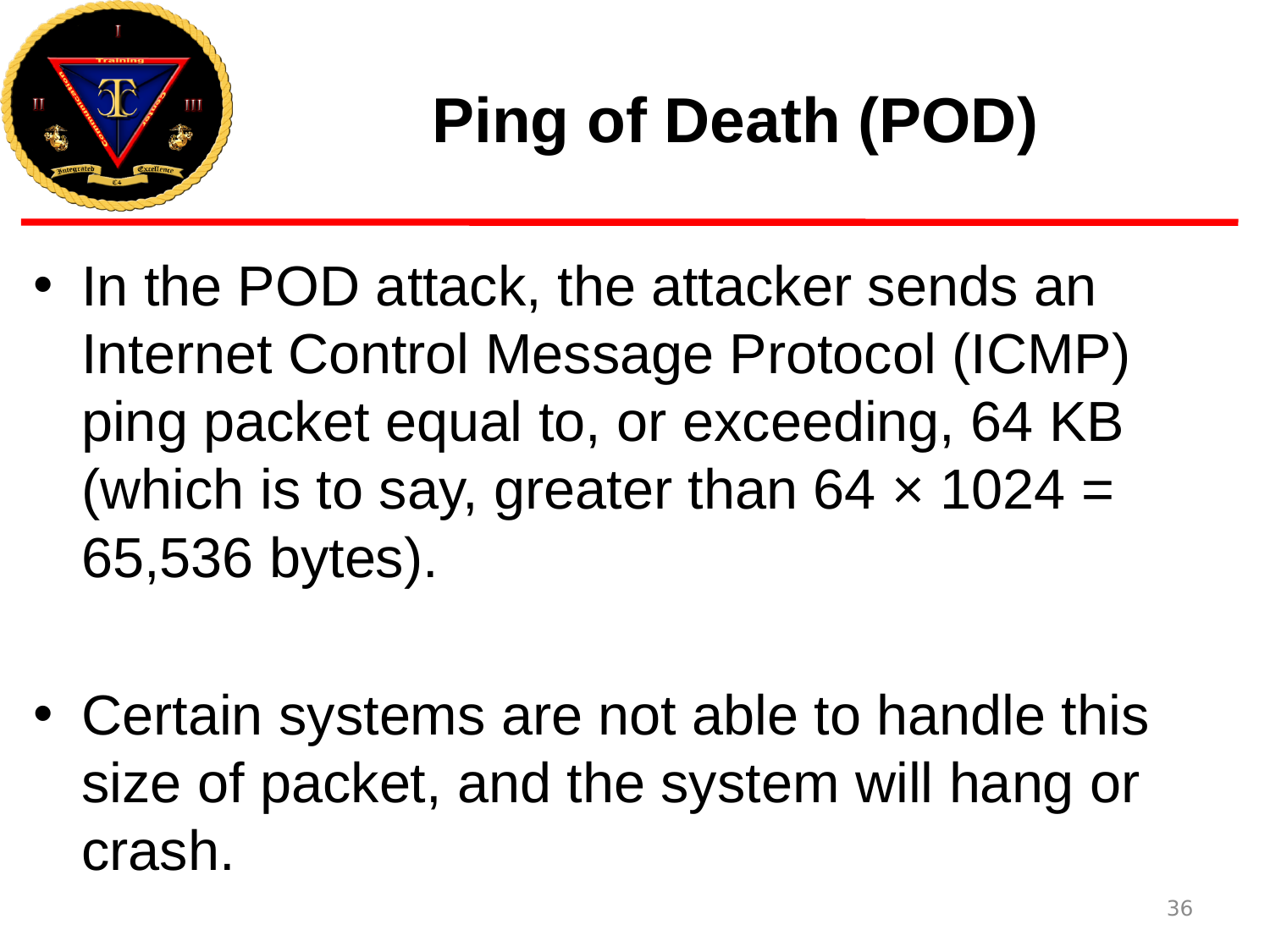

# Ping of Death (POD)
In the POD attack, the attacker sends an Internet Control Message Protocol (ICMP) ping packet equal to, or exceeding, 64 KB (which is to say, greater than 64 × 1024 = 65,536 bytes).

Certain systems are not able to handle this size of packet, and the system will hang or crash.
36